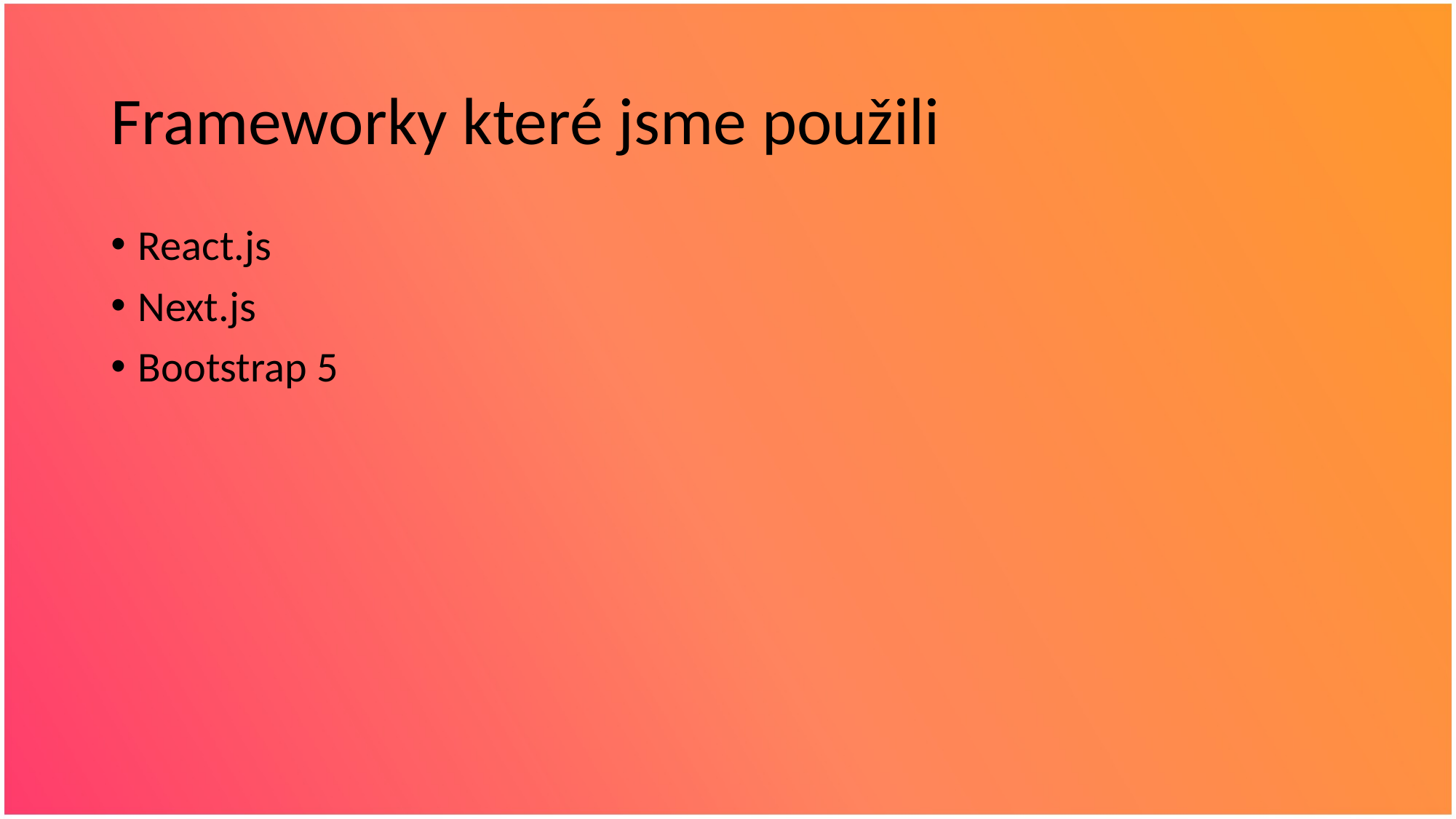

# Frameworky které jsme použili
React.js
Next.js
Bootstrap 5